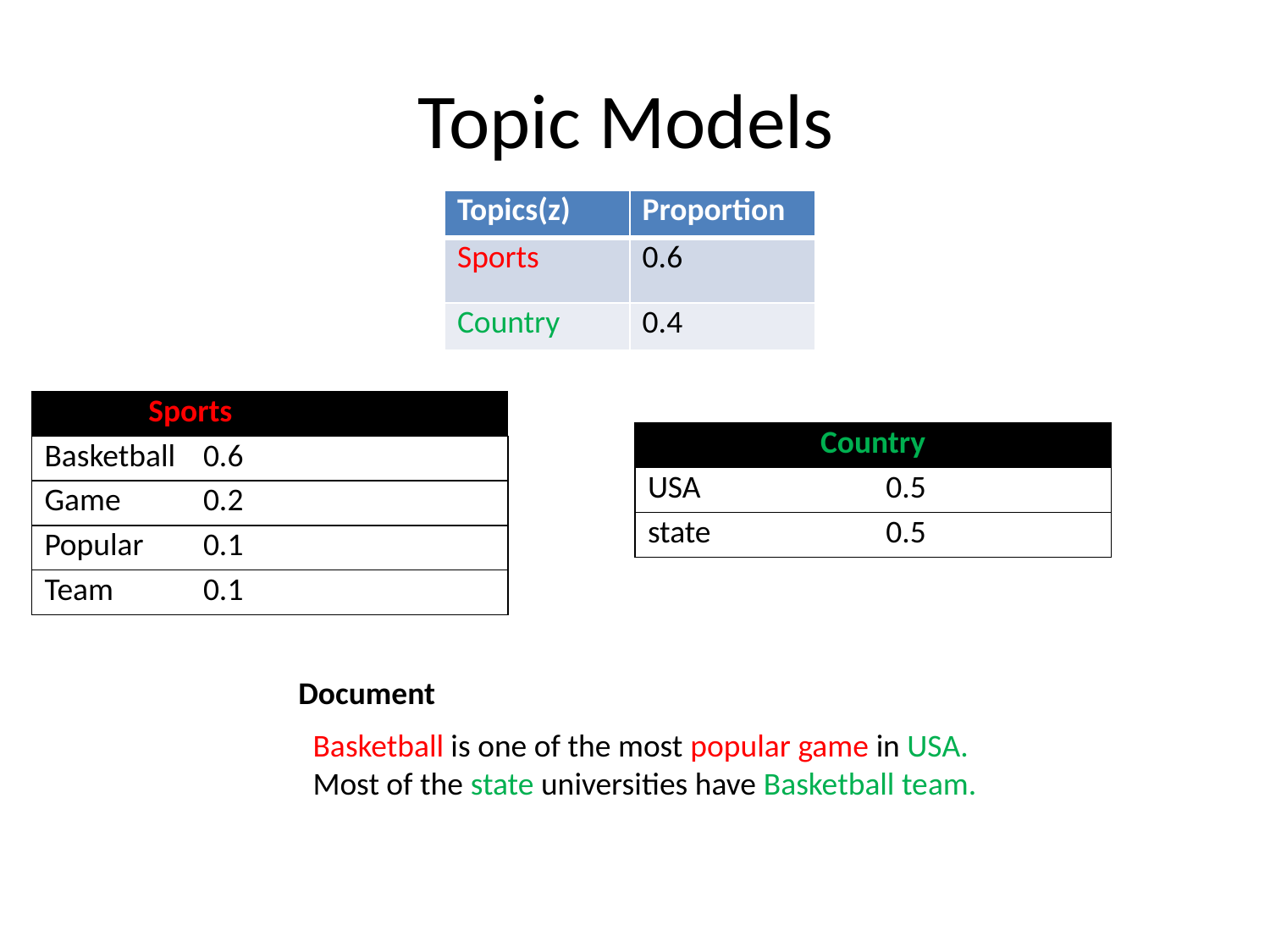

# Topic Models
| Topics(z) | Proportion |
| --- | --- |
| Sports | 0.6 |
| Country | 0.4 |
| Sports |  |  |
| --- | --- | --- |
| Basketball | 0.6 |  |
| Game | 0.2 |  |
| Popular | 0.1 |  |
| Team | 0.1 |  |
| Country |  |
| --- | --- |
| USA | 0.5 |
| state | 0.5 |
Document
Basketball is one of the most popular game in USA.
Most of the state universities have Basketball team.